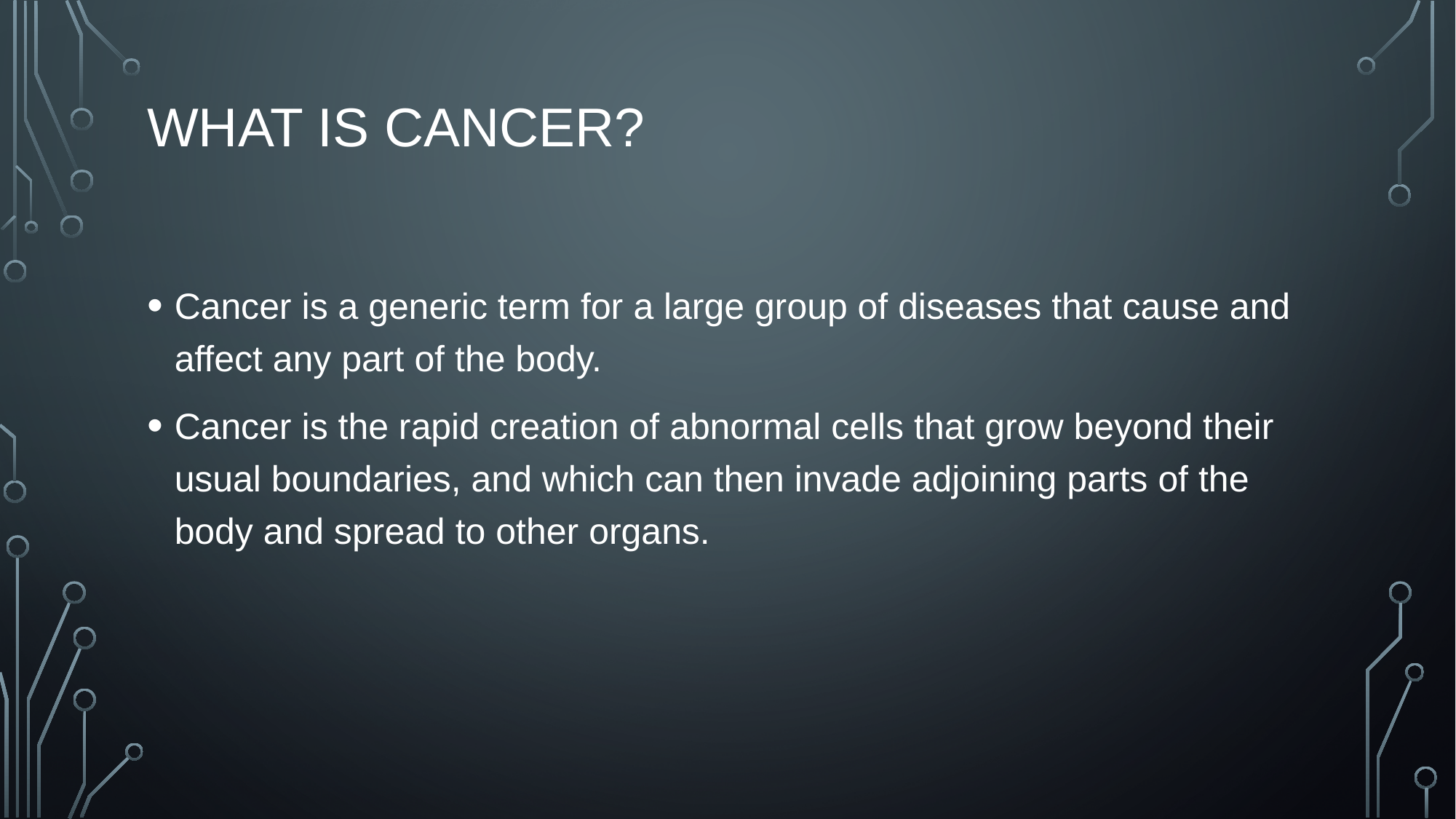

# What is cancer?
Cancer is a generic term for a large group of diseases that cause and affect any part of the body.
Cancer is the rapid creation of abnormal cells that grow beyond their usual boundaries, and which can then invade adjoining parts of the body and spread to other organs.